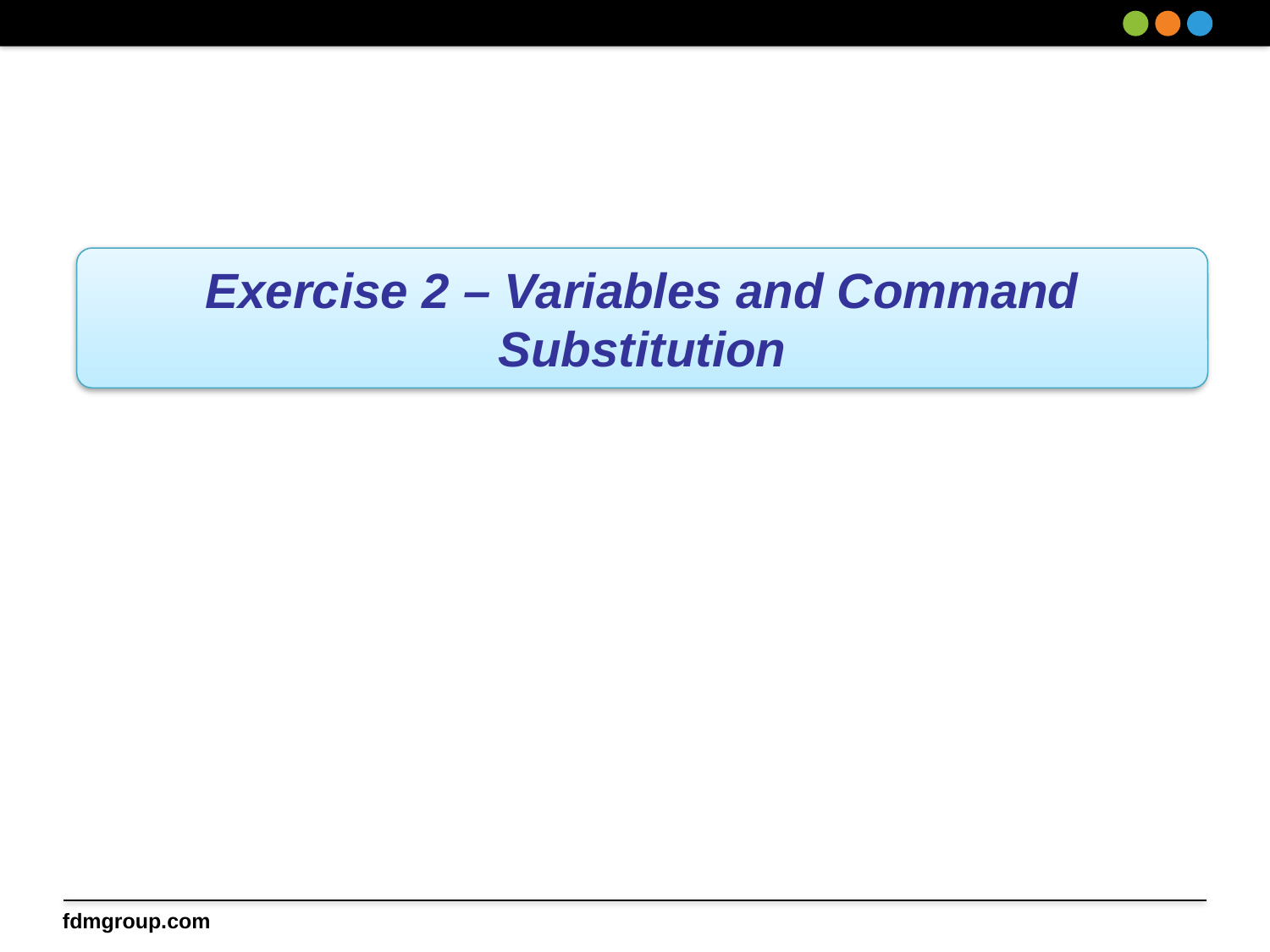

Exercise 2 – Variables and Command Substitution